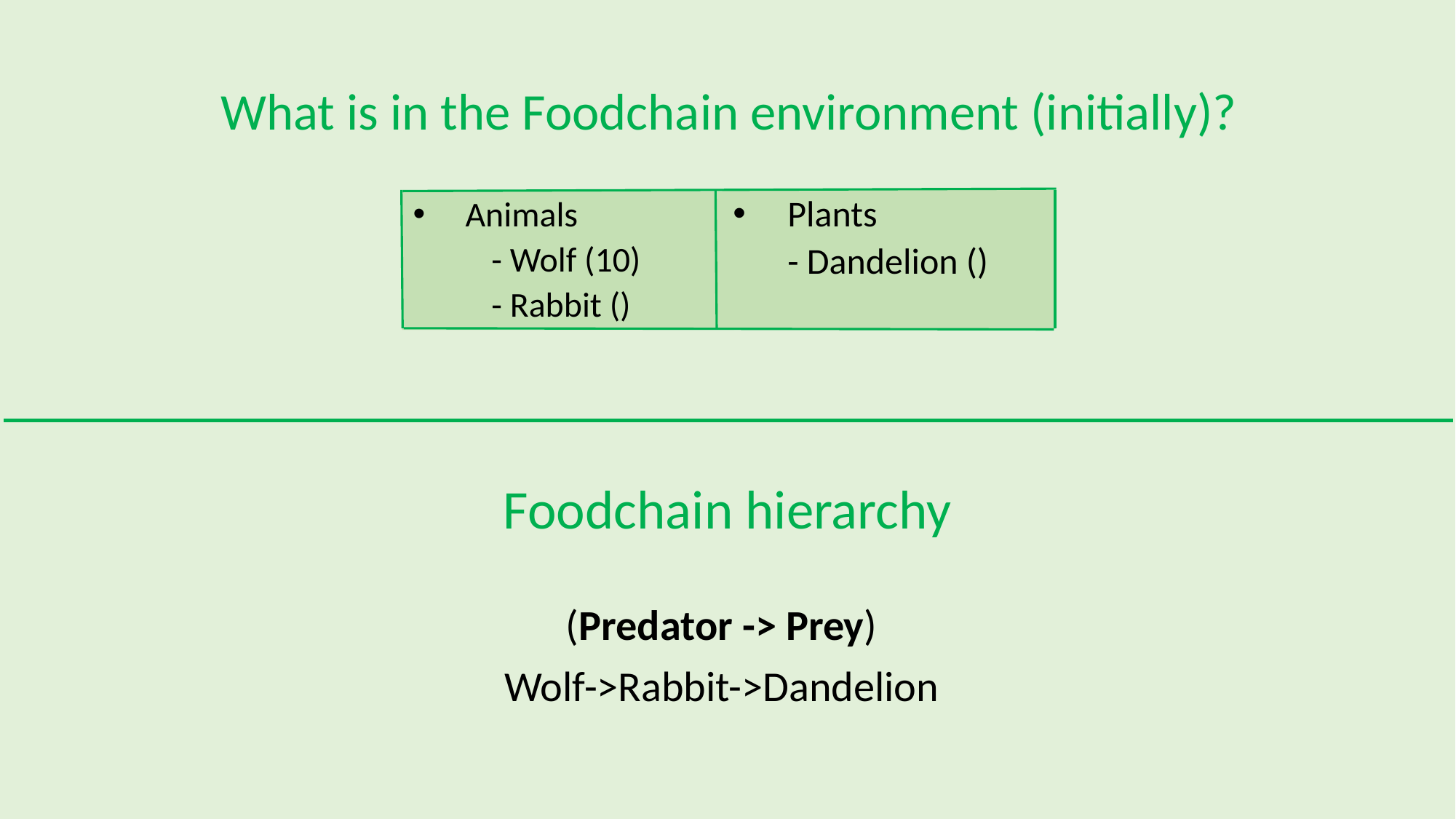

# What is in the Foodchain environment (initially)?
Plants
- Dandelion ()
Animals
- Wolf (10)
- Rabbit ()

Foodchain hierarchy

(Predator -> Prey)
Wolf->Rabbit->Dandelion